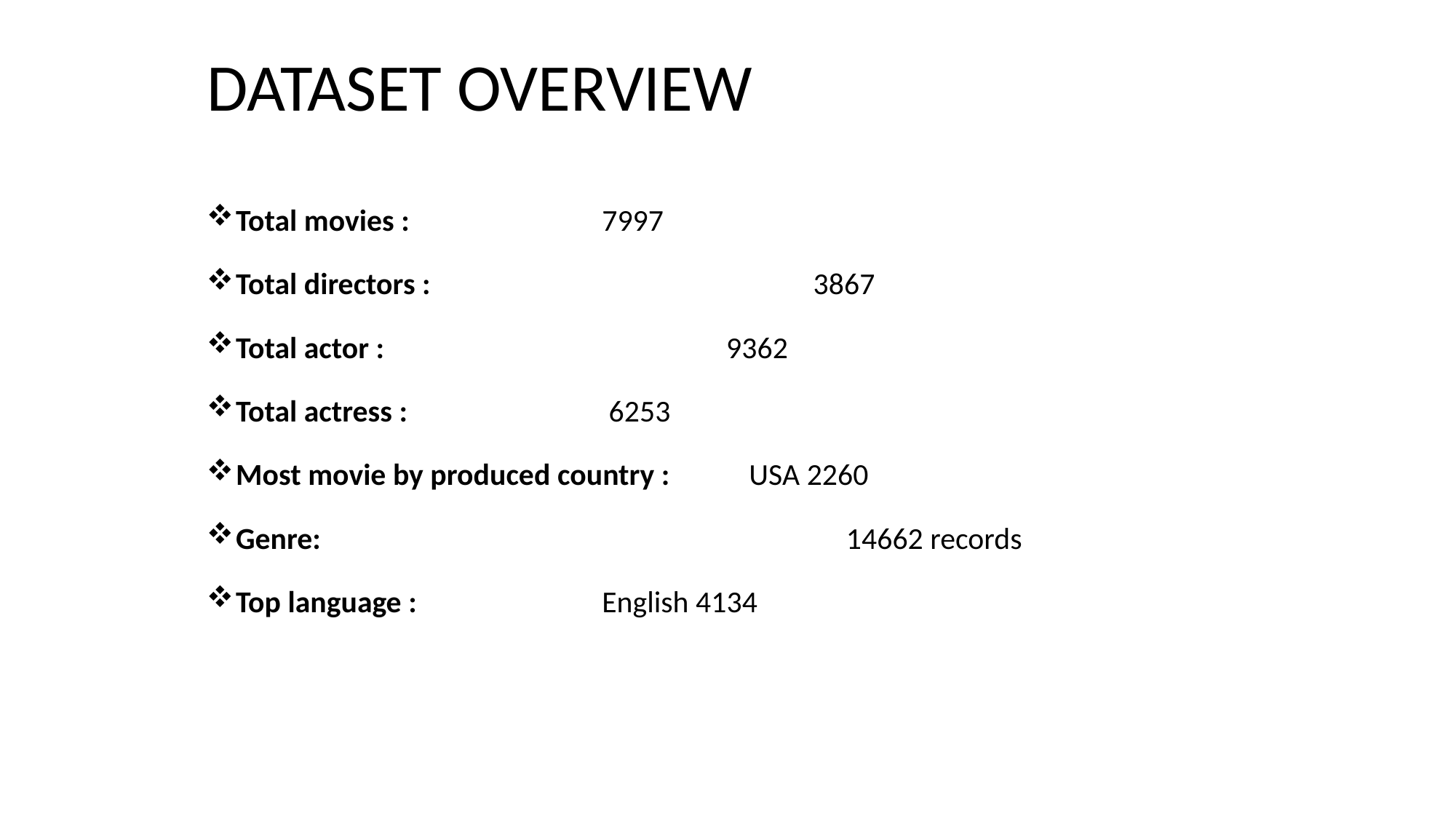

# DATASET OVERVIEW
Total movies : 			                         7997
Total directors :                                         	         3867
Total actor : 		                                           9362
Total actress : 			                          6253
Most movie by produced country : 	         USA 2260
Genre:                                                                            14662 records
Top language : 			                         English 4134